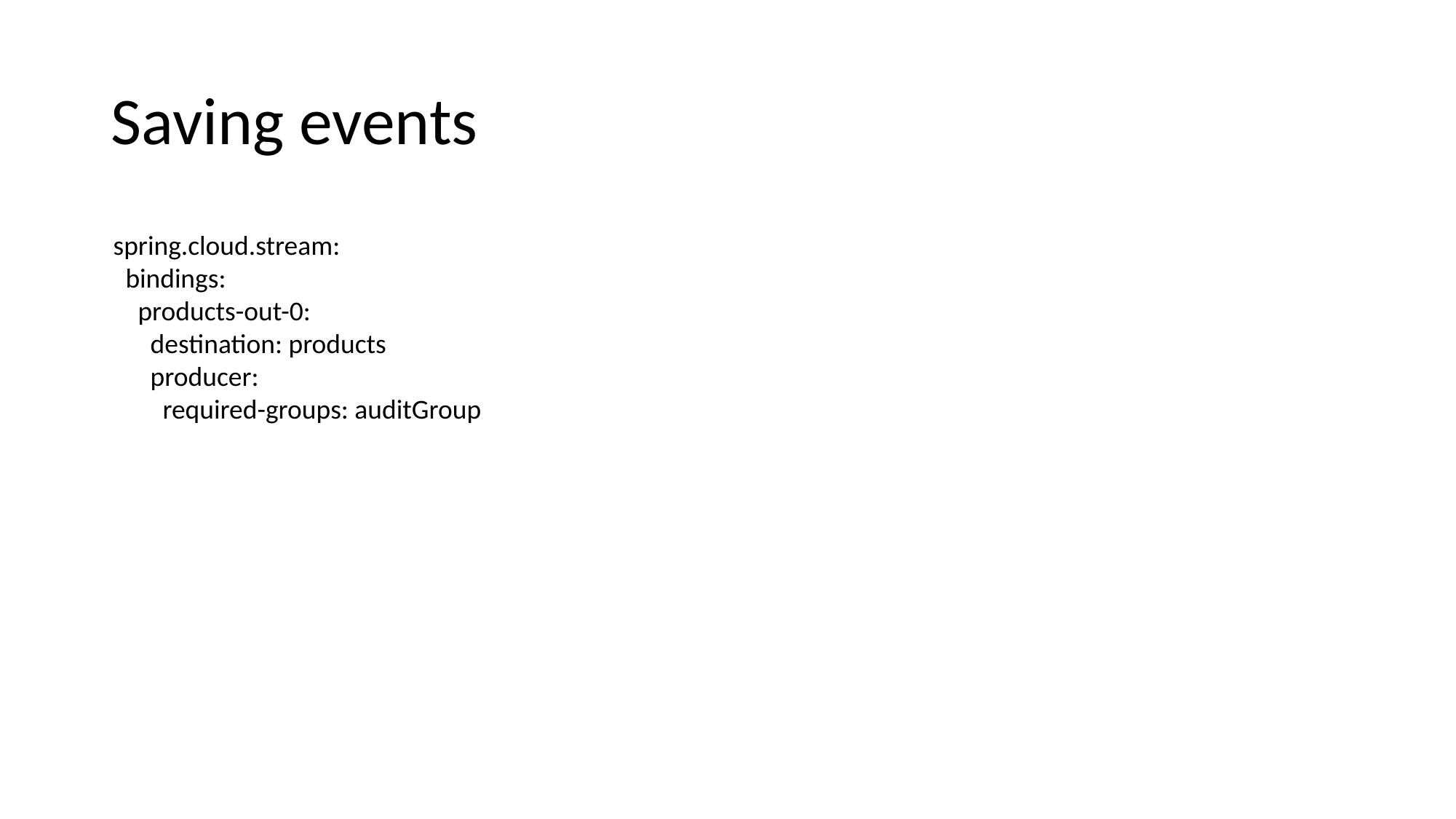

# Saving events
spring.cloud.stream:
  bindings:
    products-out-0:
      destination: products
      producer:
        required-groups: auditGroup